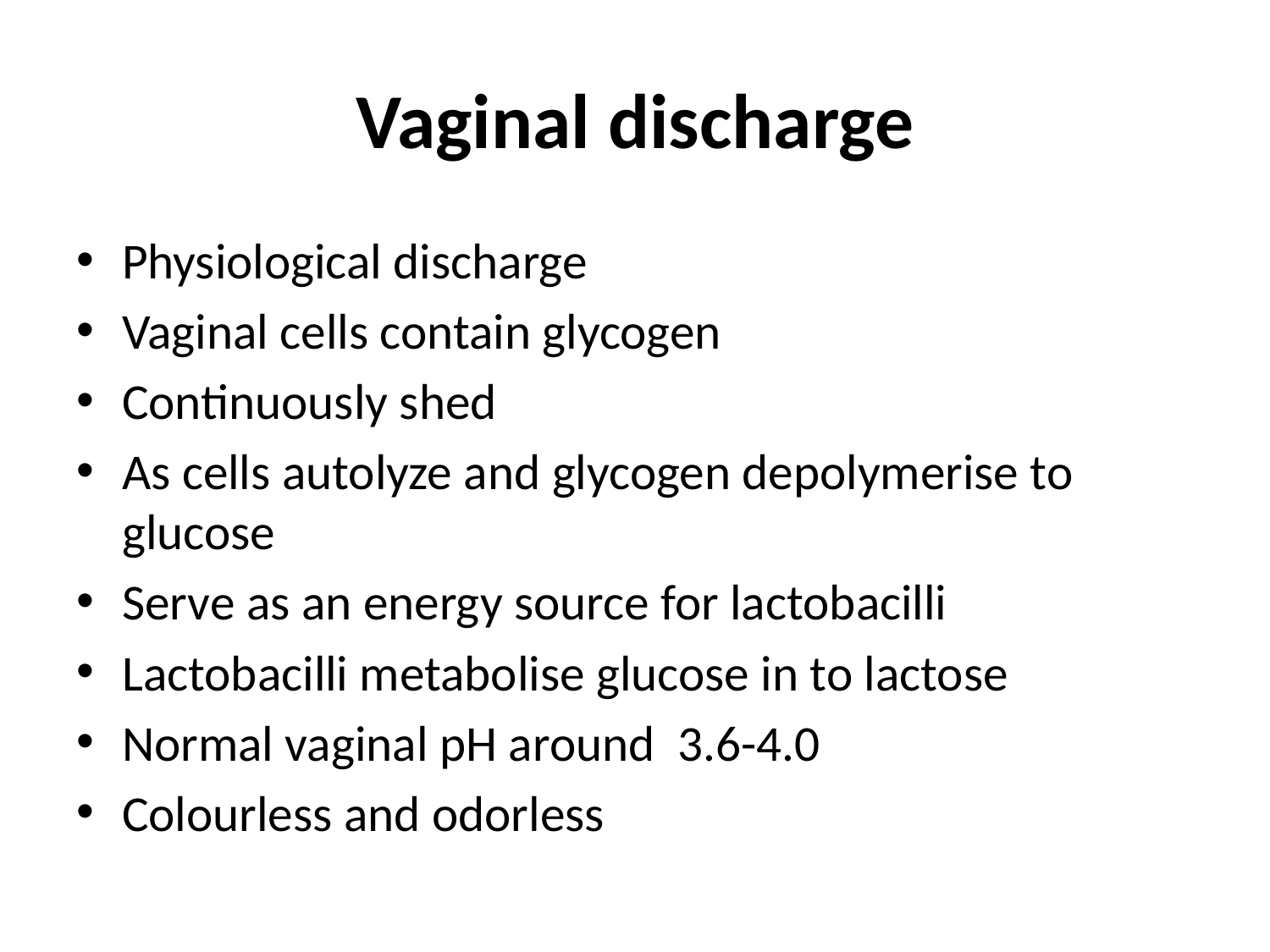

# Vaginal discharge
Physiological discharge
Vaginal cells contain glycogen
Continuously shed
As cells autolyze and glycogen depolymerise to  glucose
Serve as an energy source for lactobacilli
Lactobacilli metabolise glucose in to lactose
Normal vaginal pH around  3.6-4.0
Colourless and odorless